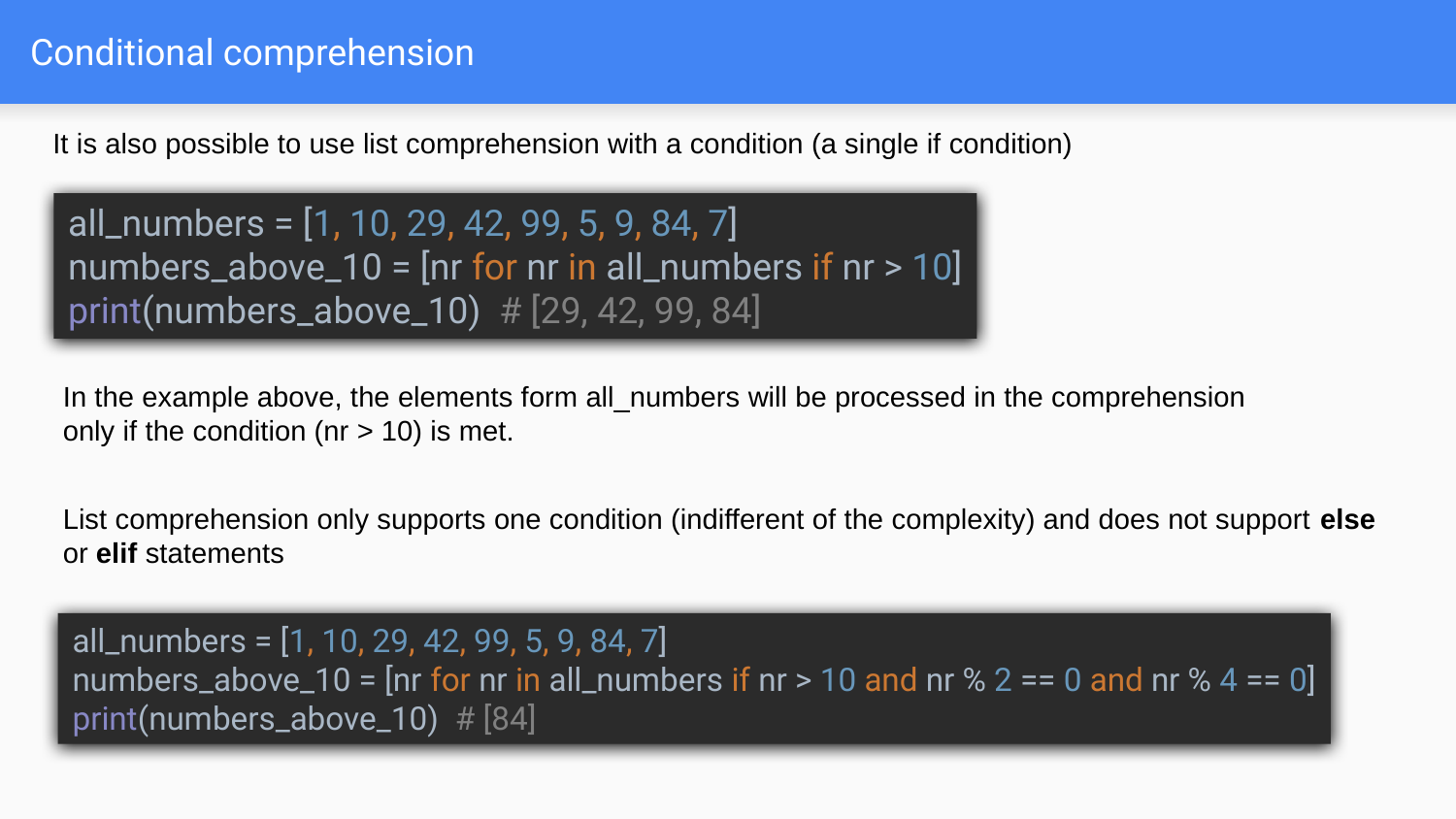

# Conditional comprehension
It is also possible to use list comprehension with a condition (a single if condition)
all_numbers = [1, 10, 29, 42, 99, 5, 9, 84, 7]
numbers_above_10 = [nr for nr in all_numbers if nr > 10]
print(numbers_above_10)  # [29, 42, 99, 84]
In the example above, the elements form all_numbers will be processed in the comprehension only if the condition (nr > 10) is met.
List comprehension only supports one condition (indifferent of the complexity) and does not support else or elif statements
all_numbers = [1, 10, 29, 42, 99, 5, 9, 84, 7]
numbers_above_10 = [nr for nr in all_numbers if nr > 10 and nr % 2 == 0 and nr % 4 == 0]
print(numbers_above_10)  # [84]